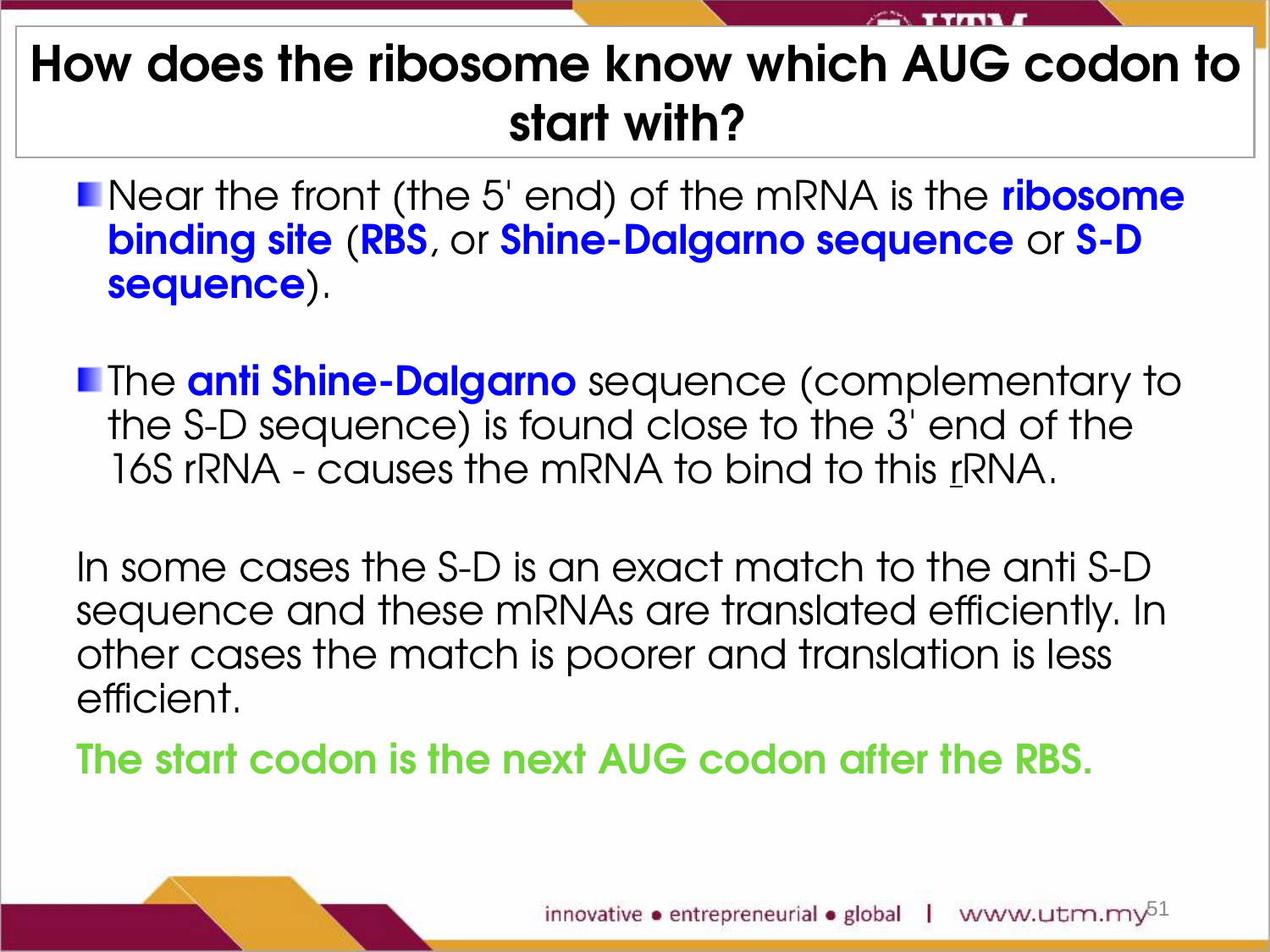

How does the ribosome know which AUG codon to start with?
Near the front (the 5' end) of the mRNA is the ribosome binding site (RBS, or Shine-Dalgarno sequence or S-D sequence).

The anti Shine-Dalgarno sequence (complementary to the S-D sequence) is found close to the 3' end of the 16S rRNA - causes the mRNA to bind to this rRNA.

In some cases the S-D is an exact match to the anti S-D sequence and these mRNAs are translated efficiently. In other cases the match is poorer and translation is less efficient.
The start codon is the next AUG codon after the RBS.
51